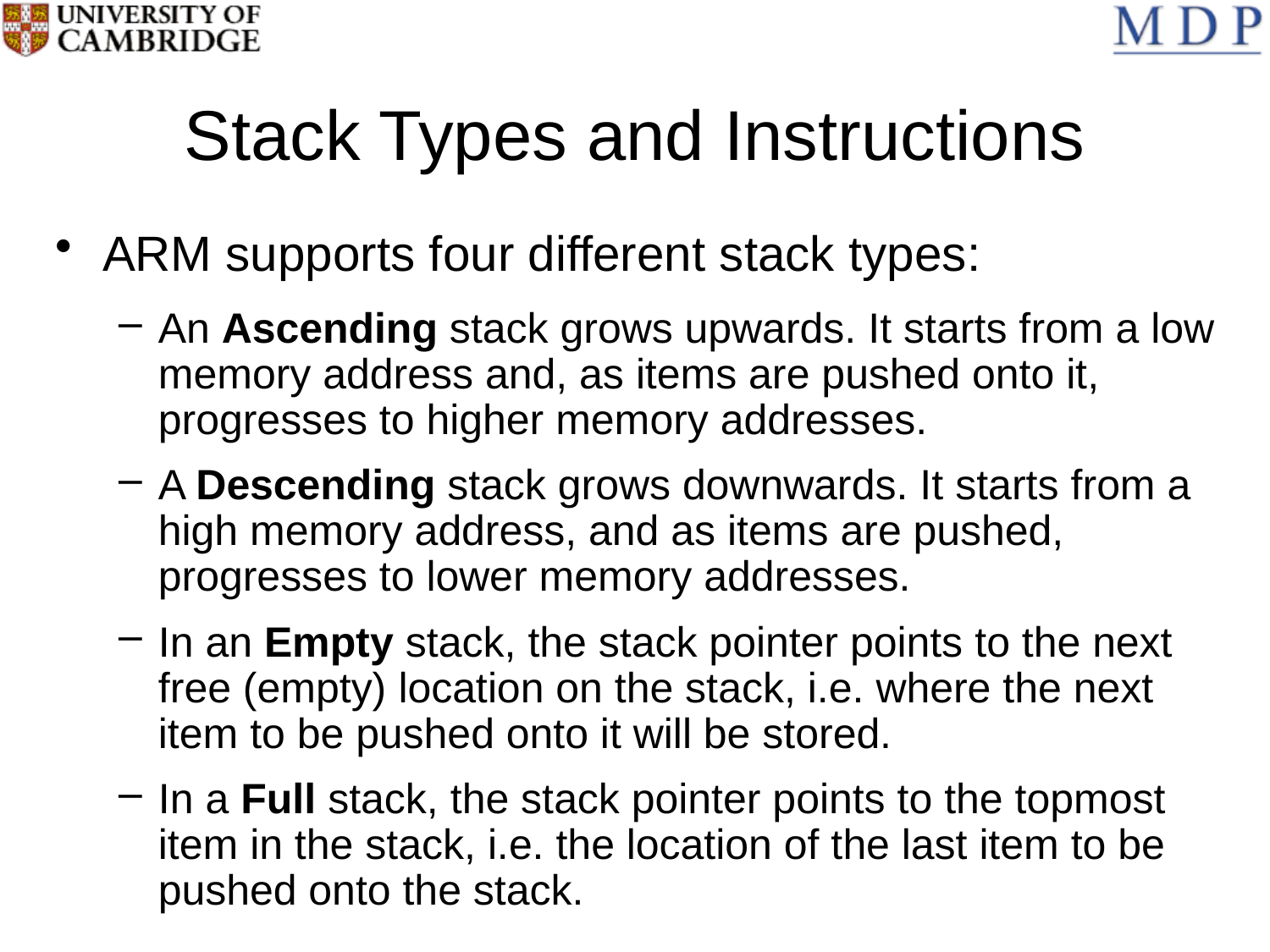

# Stack Types and Instructions
ARM supports four different stack types:
An Ascending stack grows upwards. It starts from a low memory address and, as items are pushed onto it, progresses to higher memory addresses.
A Descending stack grows downwards. It starts from a high memory address, and as items are pushed, progresses to lower memory addresses.
In an Empty stack, the stack pointer points to the next free (empty) location on the stack, i.e. where the next item to be pushed onto it will be stored.
In a Full stack, the stack pointer points to the topmost item in the stack, i.e. the location of the last item to be pushed onto the stack.